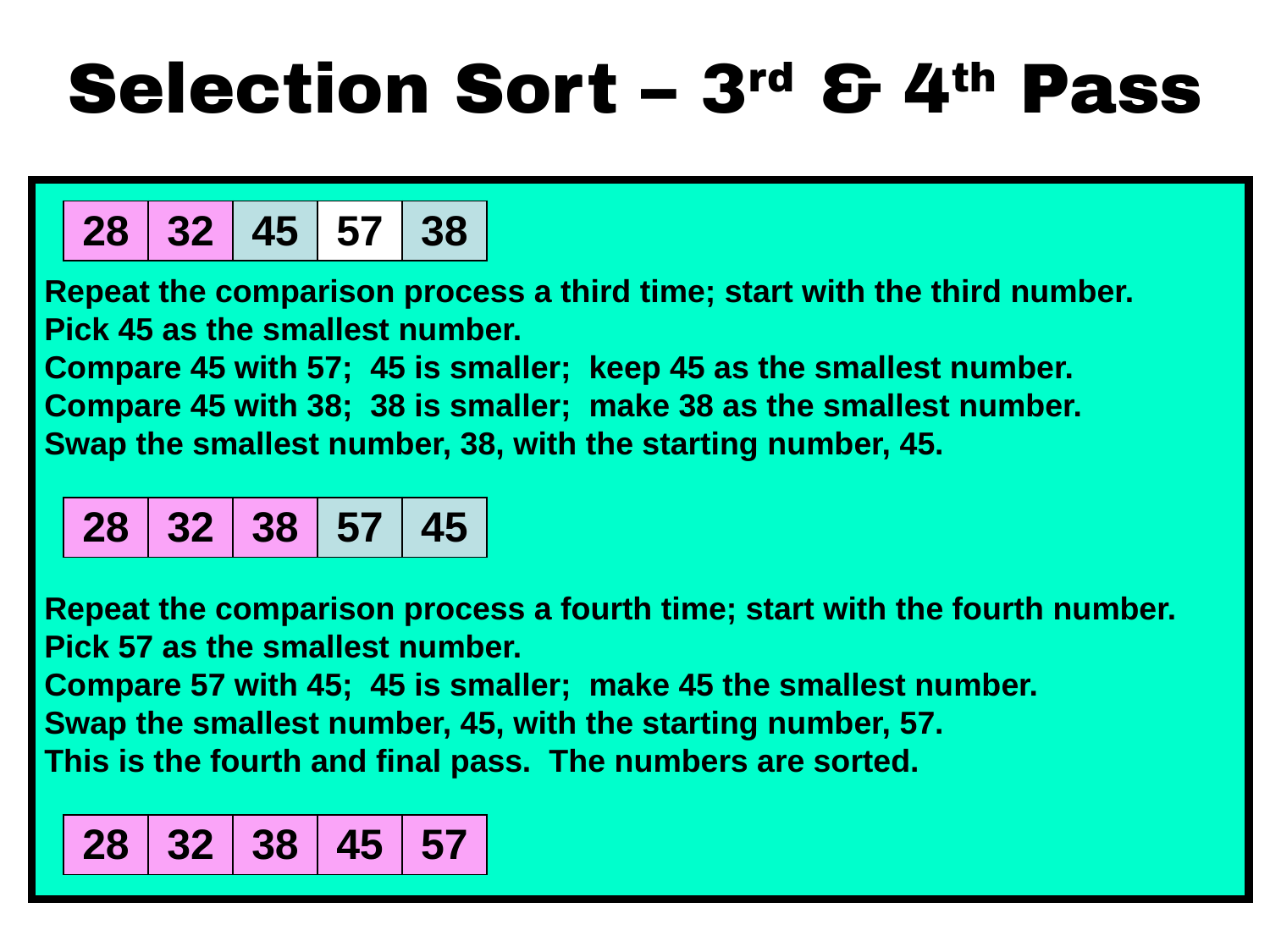

# Selection Sort – 3rd & 4th Pass

Repeat the comparison process a third time; start with the third number.
Pick 45 as the smallest number.
Compare 45 with 57;  45 is smaller;  keep 45 as the smallest number.
Compare 45 with 38;  38 is smaller;  make 38 as the smallest number.
Swap the smallest number, 38, with the starting number, 45.

Repeat the comparison process a fourth time; start with the fourth number.
Pick 57 as the smallest number.
Compare 57 with 45;  45 is smaller;  make 45 the smallest number.
Swap the smallest number, 45, with the starting number, 57.
This is the fourth and final pass.  The numbers are sorted.

| 28 | 32 | 45 | 57 | 38 |
| --- | --- | --- | --- | --- |
| 28 | 32 | 38 | 57 | 45 |
| --- | --- | --- | --- | --- |
| 28 | 32 | 38 | 45 | 57 |
| --- | --- | --- | --- | --- |